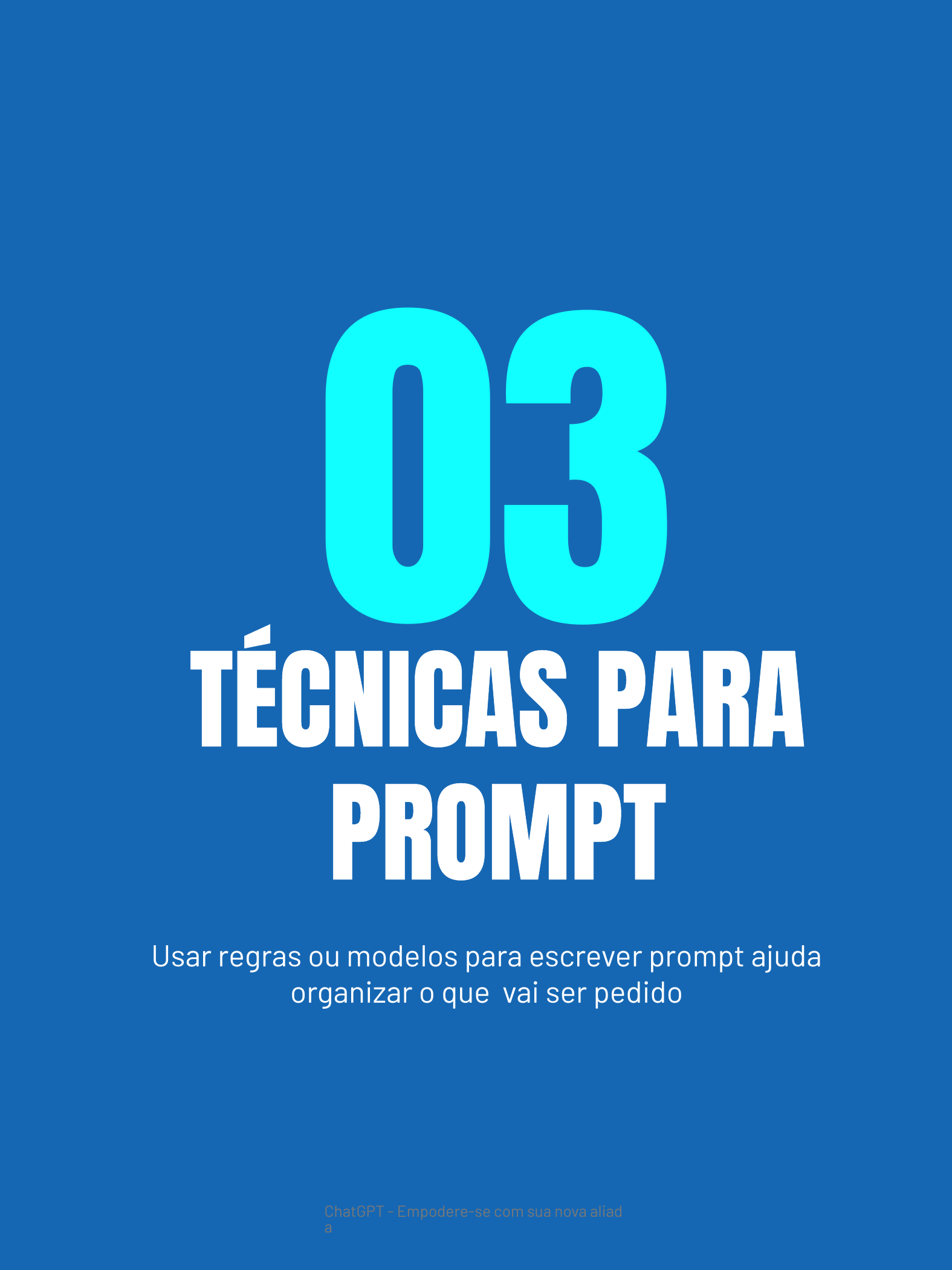

03
TÉCNICAS PARA PROMPT
Usar regras ou modelos para escrever prompt ajuda organizar o que  vai ser pedido
ChatGPT - Empodere-se com sua nova aliada